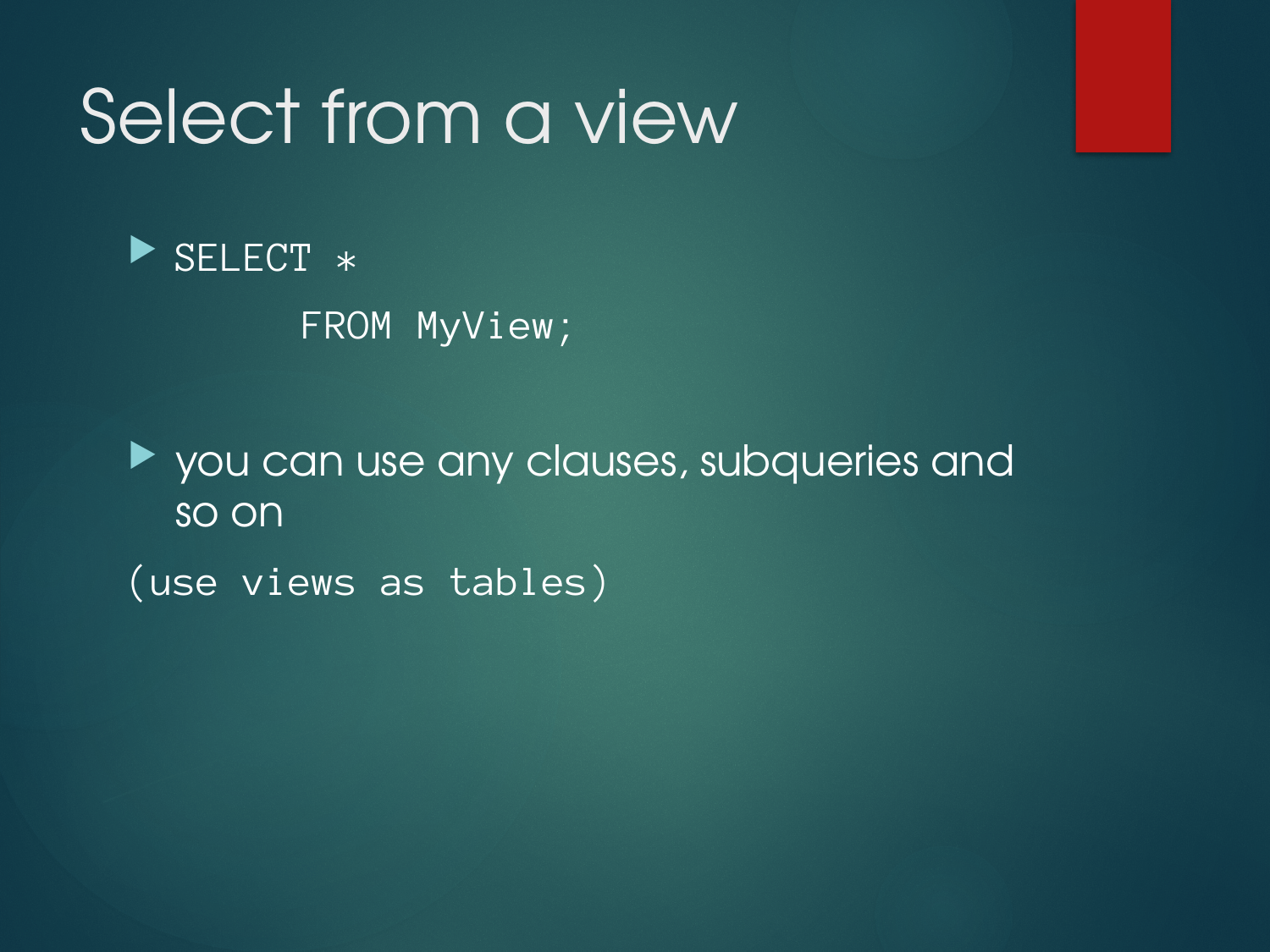

# Select from a view
SELECT *
		FROM MyView;

you can use any clauses, subqueries and so on
(use views as tables)